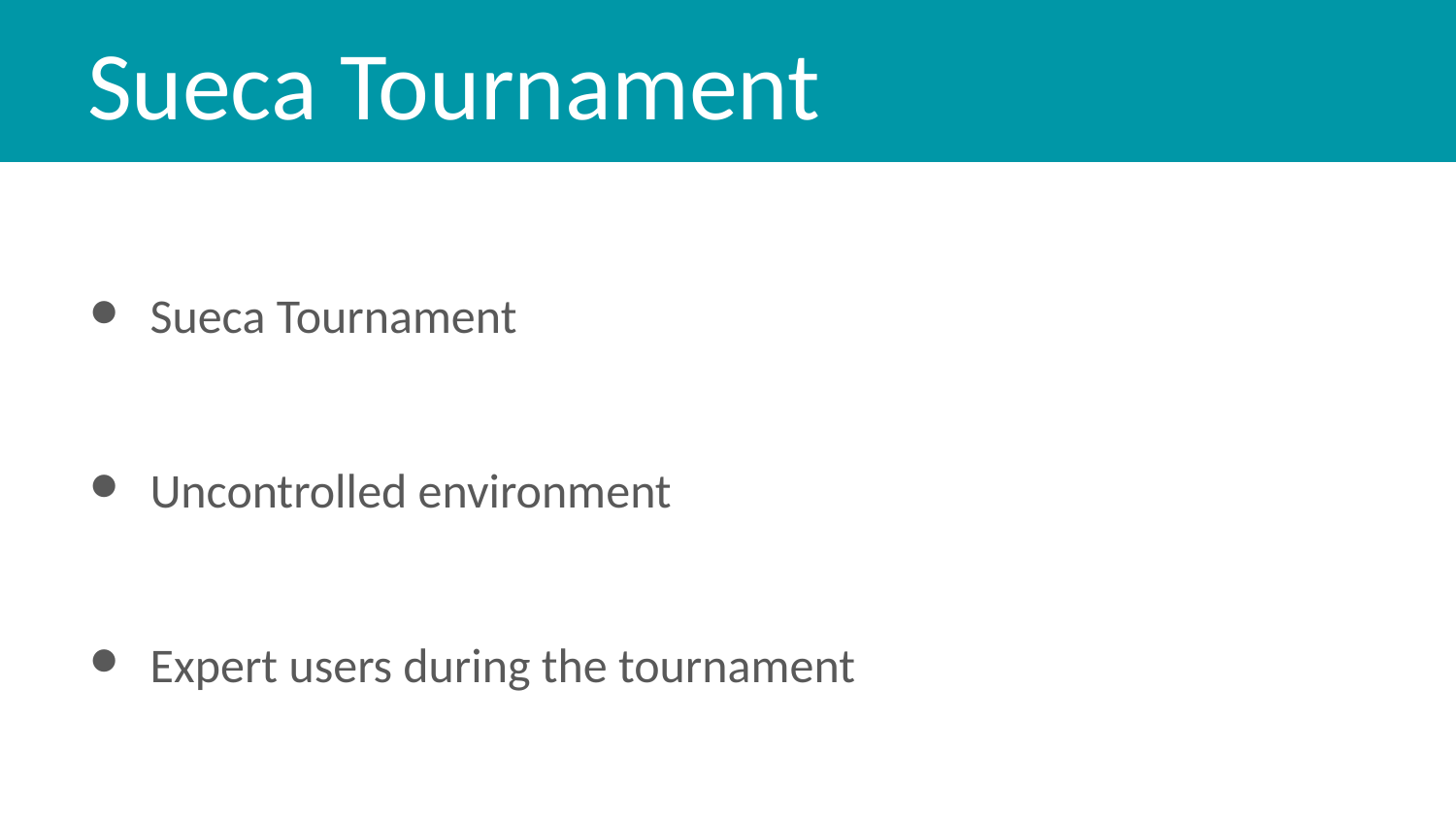

# Sueca Tournament

Sueca Tournament

Uncontrolled environment

Expert users during the tournament